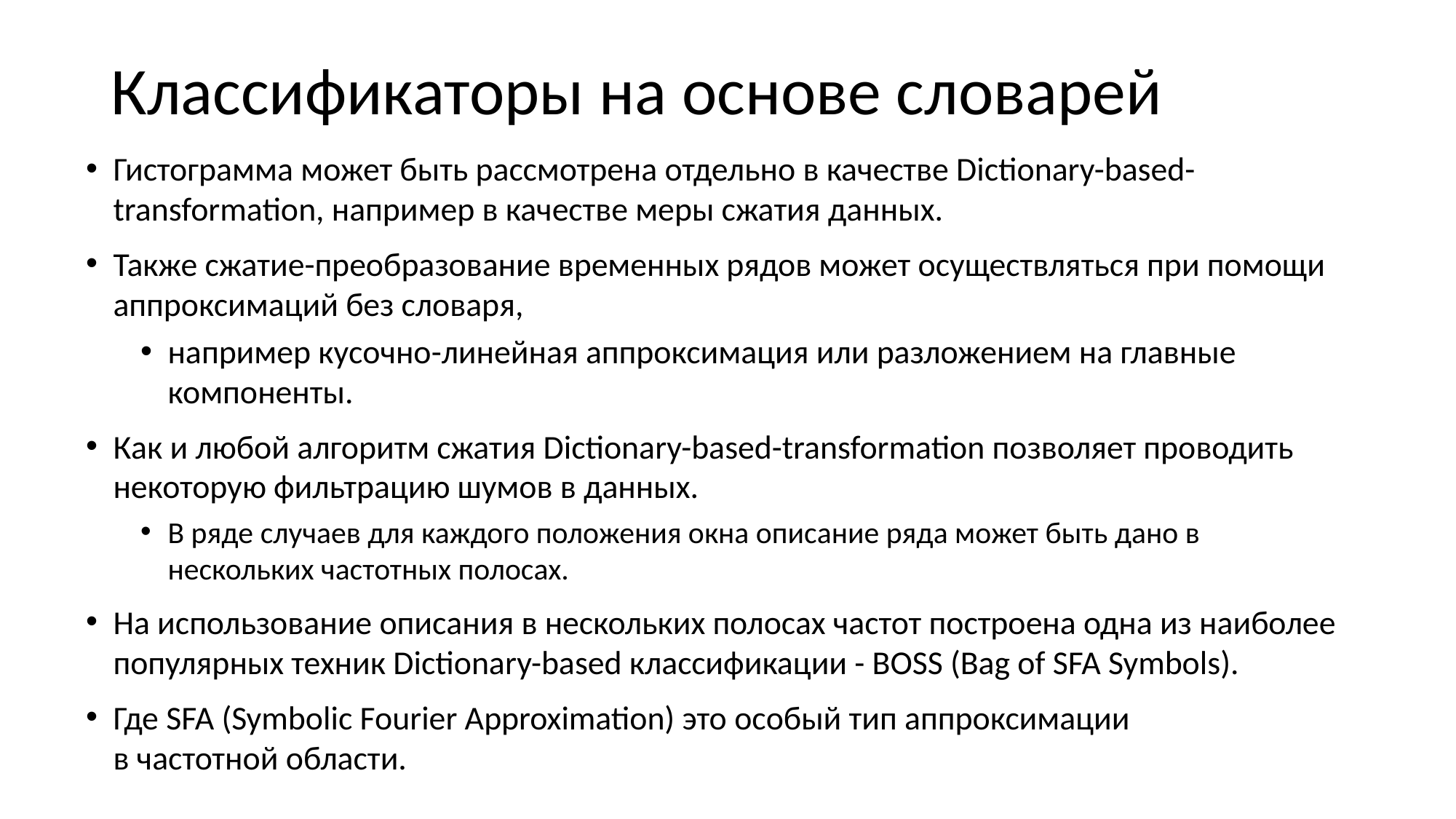

# Классификаторы на основе словарей
Гистограмма может быть рассмотрена отдельно в качестве Dictionary-based-transformation, например в качестве меры сжатия данных.
Также сжатие-преобразование временных рядов может осуществляться при помощи аппроксимаций без словаря,
например кусочно-линейная аппроксимация или разложением на главные компоненты.
Как и любой алгоритм сжатия Dictionary-based-transformation позволяет проводить некоторую фильтрацию шумов в данных.
В ряде случаев для каждого положения окна описание ряда может быть дано в нескольких частотных полосах.
На использование описания в нескольких полосах частот построена одна из наиболее популярных техник Dictionary-based классификации - BOSS (Bag of SFA Symbols).
Где SFA (Symbolic Fourier Approximation) это особый тип аппроксимации
в частотной области.